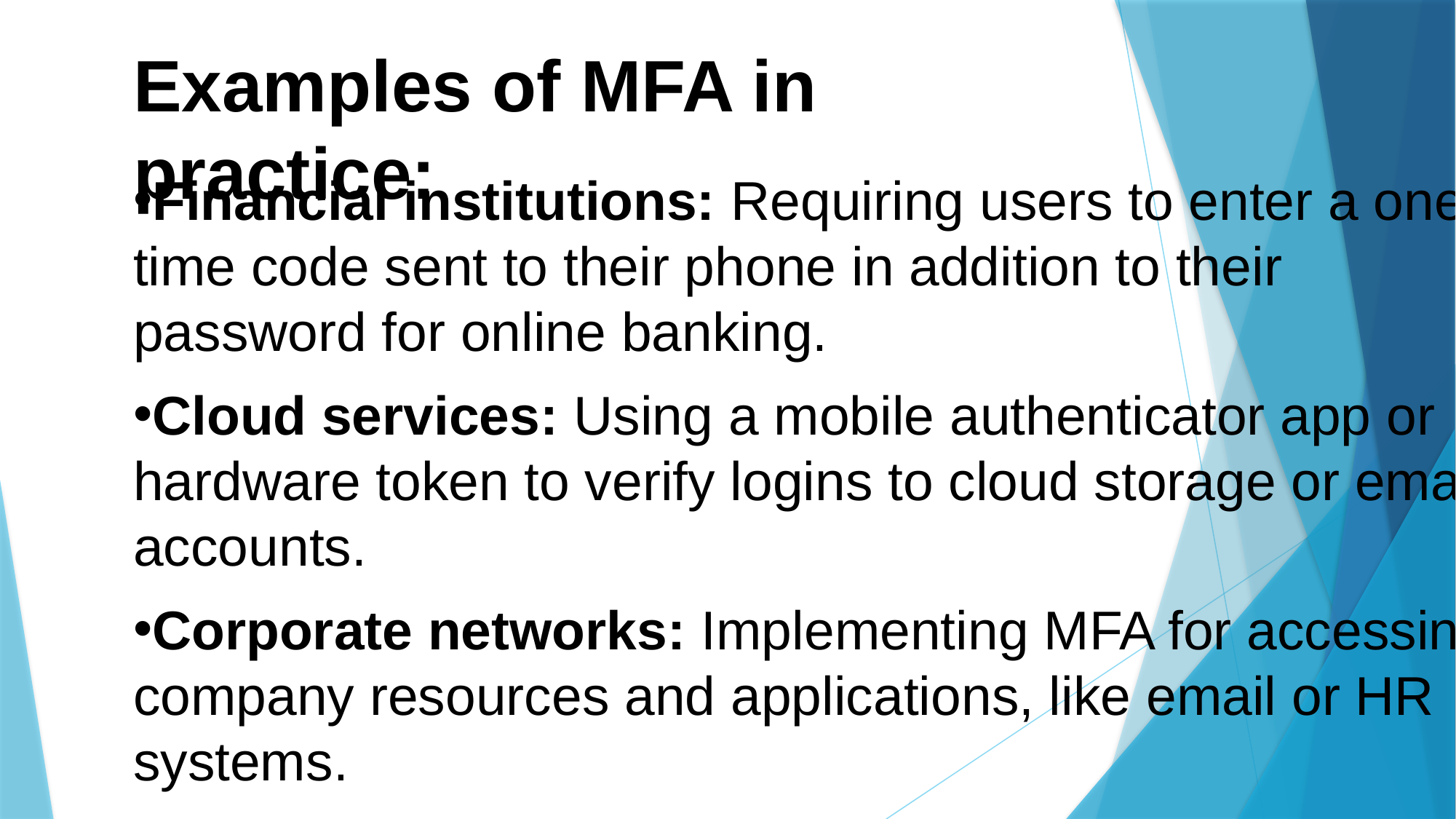

Examples of MFA in practice:
Financial institutions: Requiring users to enter a one-time code sent to their phone in addition to their password for online banking.
Cloud services: Using a mobile authenticator app or hardware token to verify logins to cloud storage or email accounts.
Corporate networks: Implementing MFA for accessing company resources and applications, like email or HR systems.